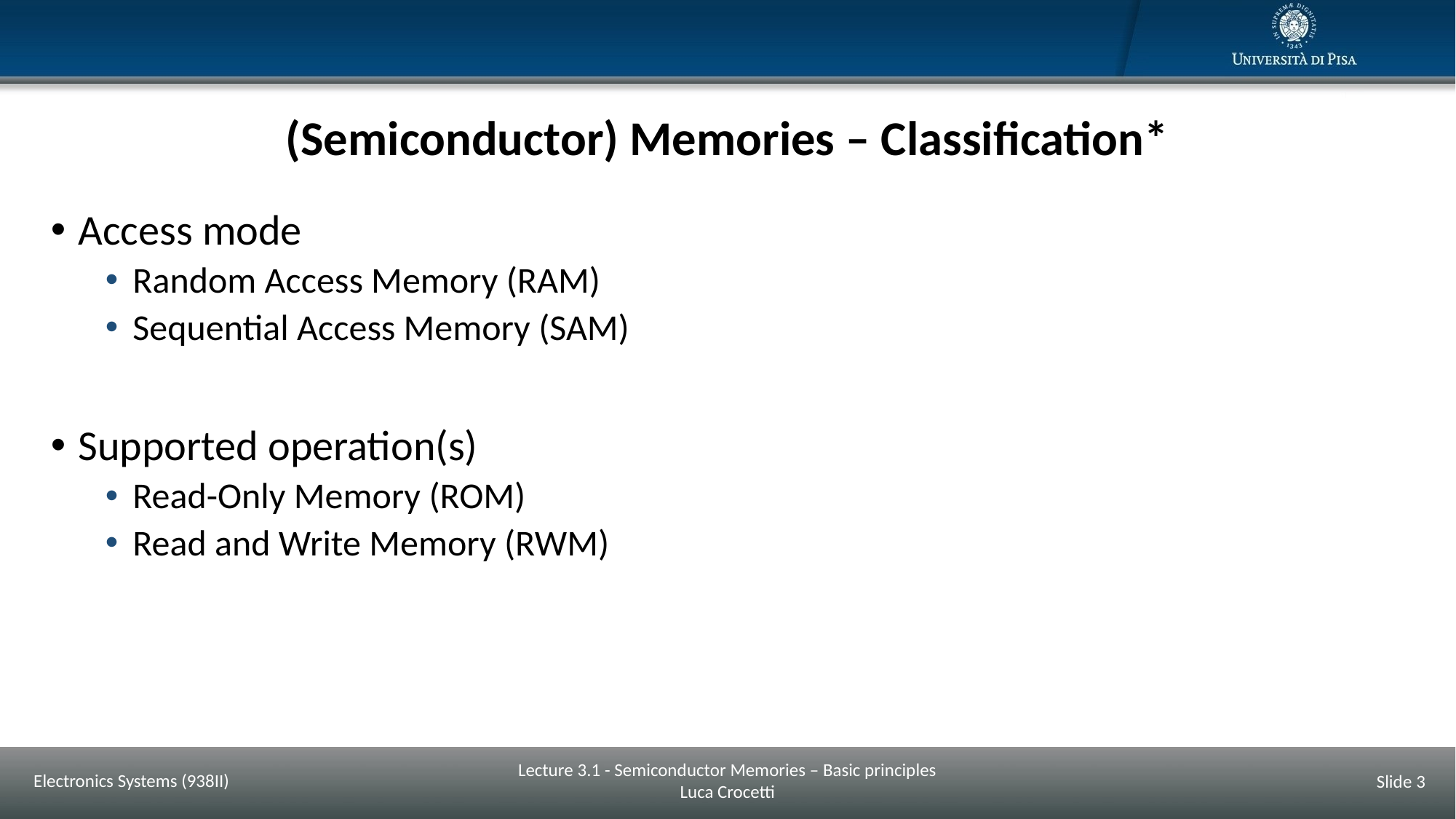

# (Semiconductor) Memories – Classification*
Access mode
Random Access Memory (RAM)
Sequential Access Memory (SAM)

Supported operation(s)
Read-Only Memory (ROM)
Read and Write Memory (RWM)